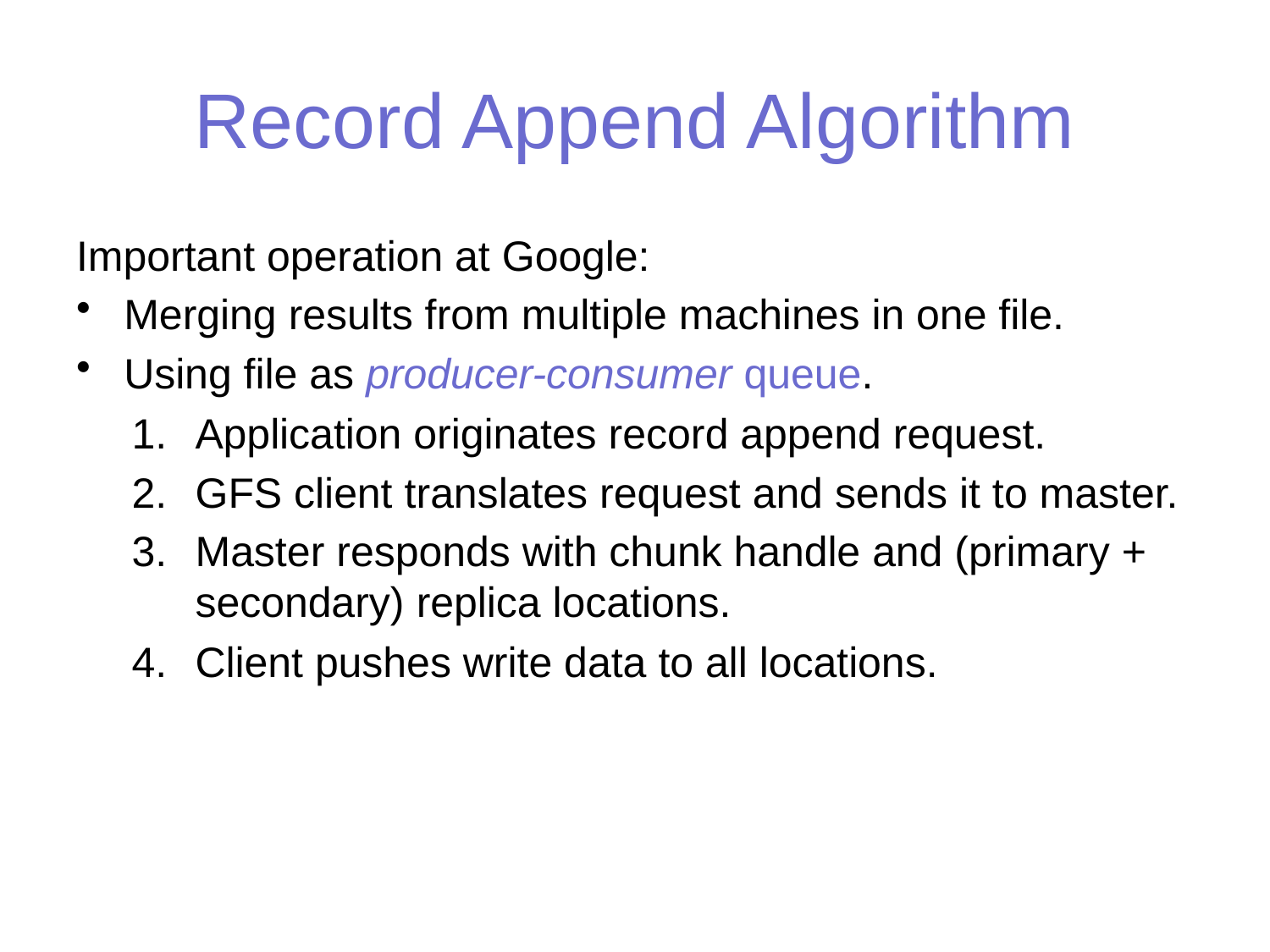

# Record Append Algorithm
Important operation at Google:
Merging results from multiple machines in one file.
Using file as producer-consumer queue.
Application originates record append request.
GFS client translates request and sends it to master.
Master responds with chunk handle and (primary + secondary) replica locations.
Client pushes write data to all locations.